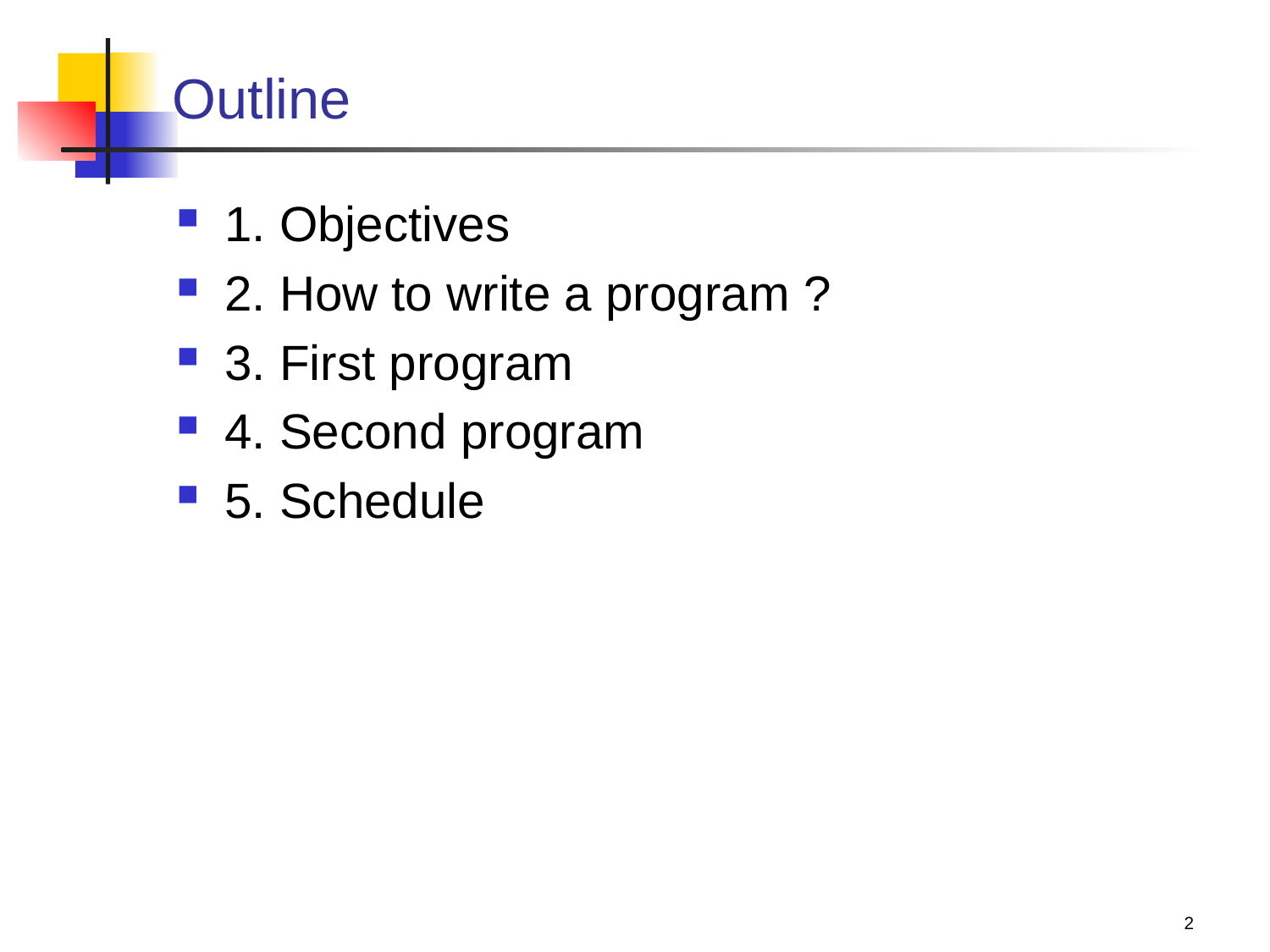

# Outline
1. Objectives
2. How to write a program ?
3. First program
4. Second program
5. Schedule

2